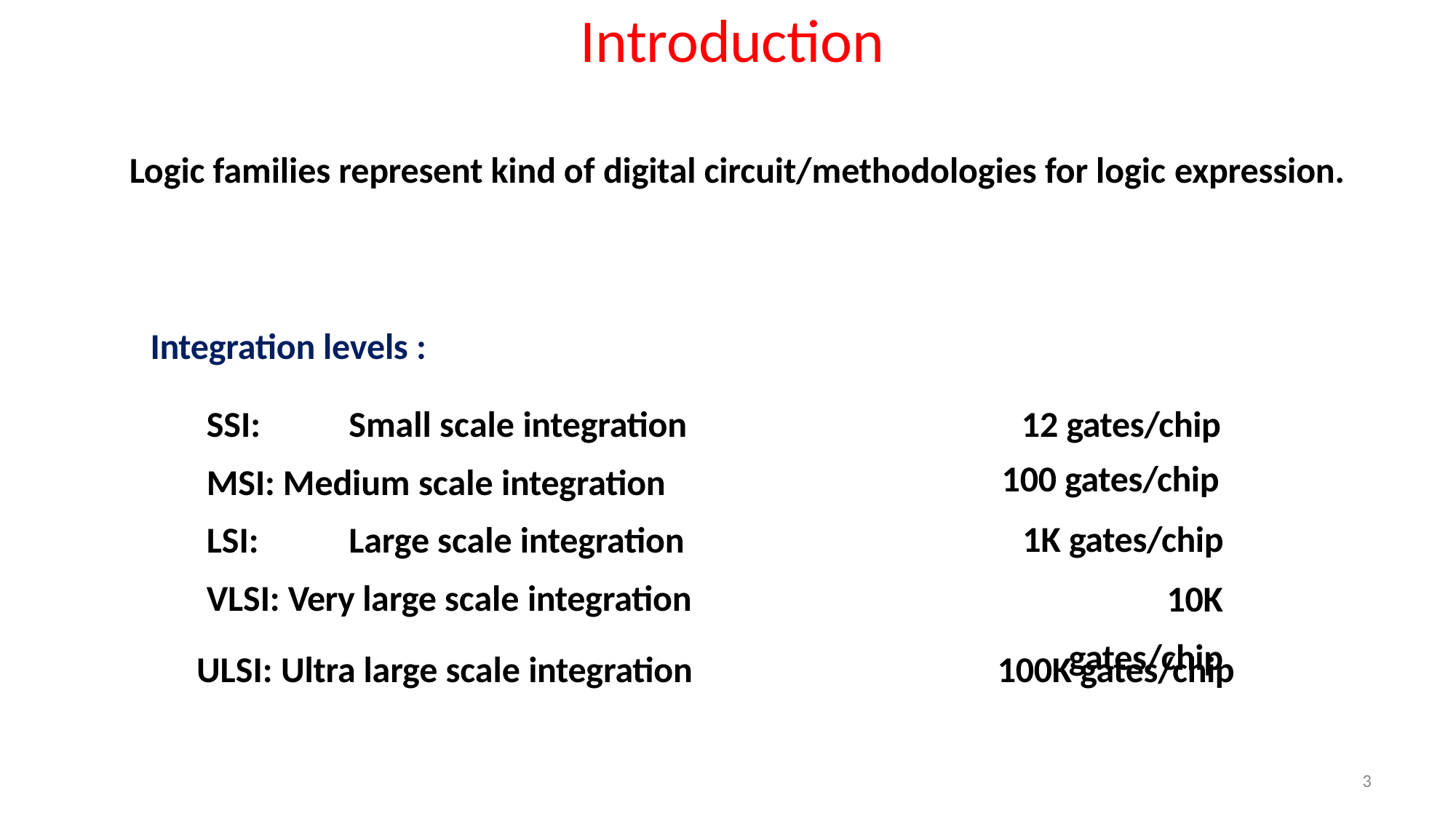

# Introduction
Logic families represent kind of digital circuit/methodologies for logic expression.
Integration levels :
SSI:	Small scale integration  MSI: Medium scale integration  LSI:	Large scale integration  VLSI: Very large scale integration
12 gates/chip
100 gates/chip
1K gates/chip  10K gates/chip
ULSI: Ultra large scale integration
100K gates/chip
3